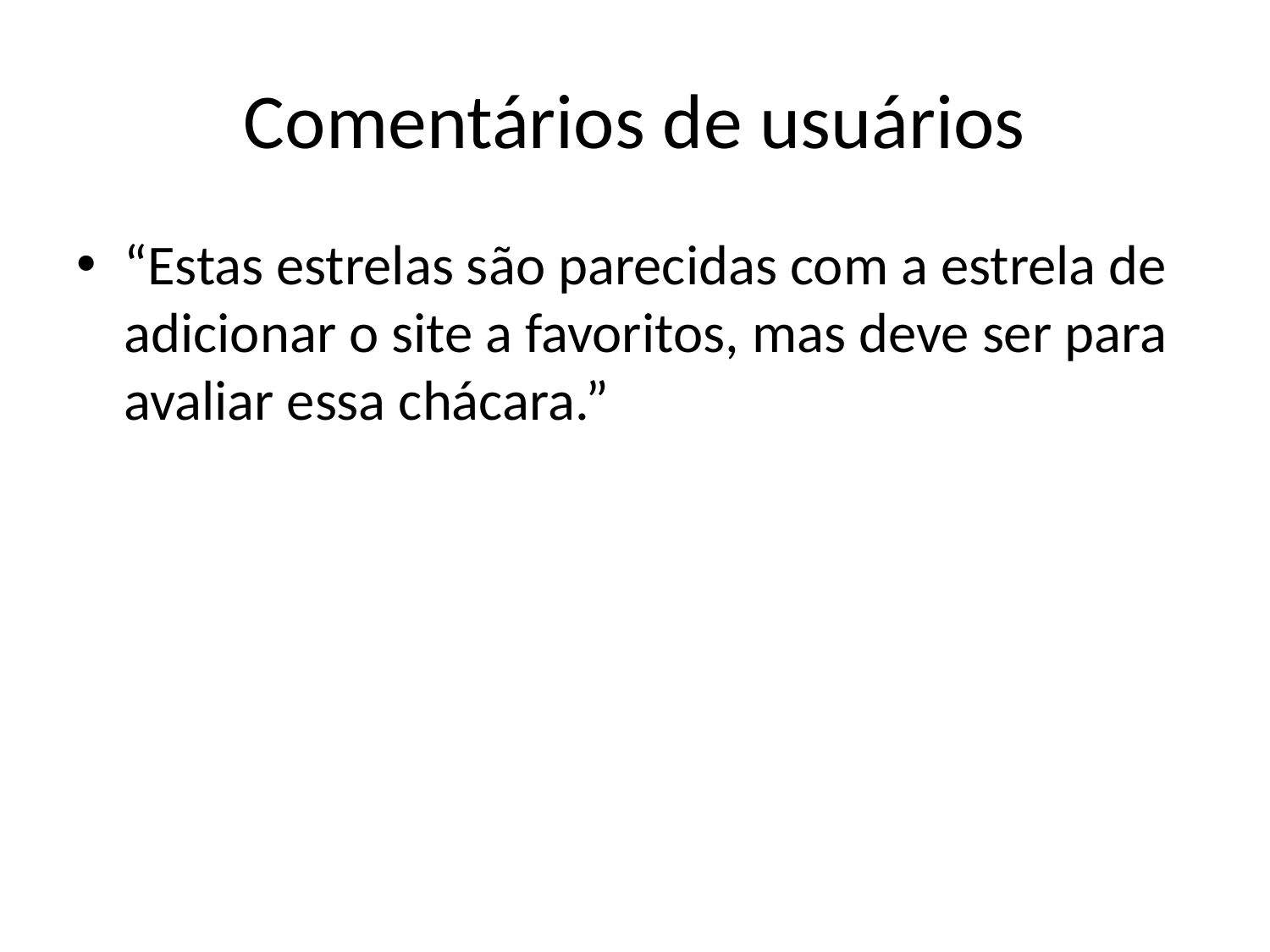

# Comentários de usuários
“Estas estrelas são parecidas com a estrela de adicionar o site a favoritos, mas deve ser para avaliar essa chácara.”